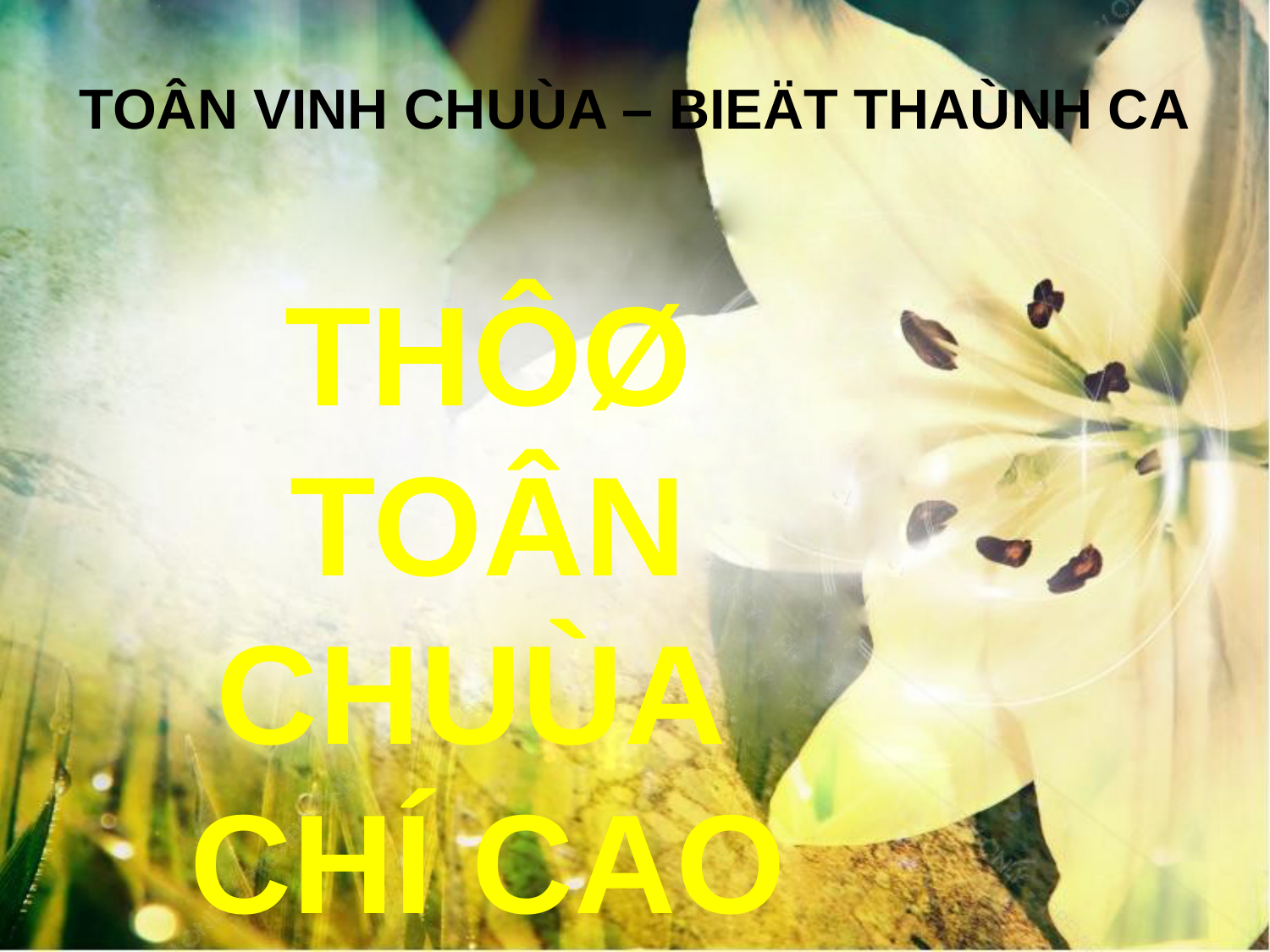

TOÂN VINH CHUÙA – BIEÄT THAÙNH CA
THÔØ TOÂN CHUÙA
CHÍ CAO